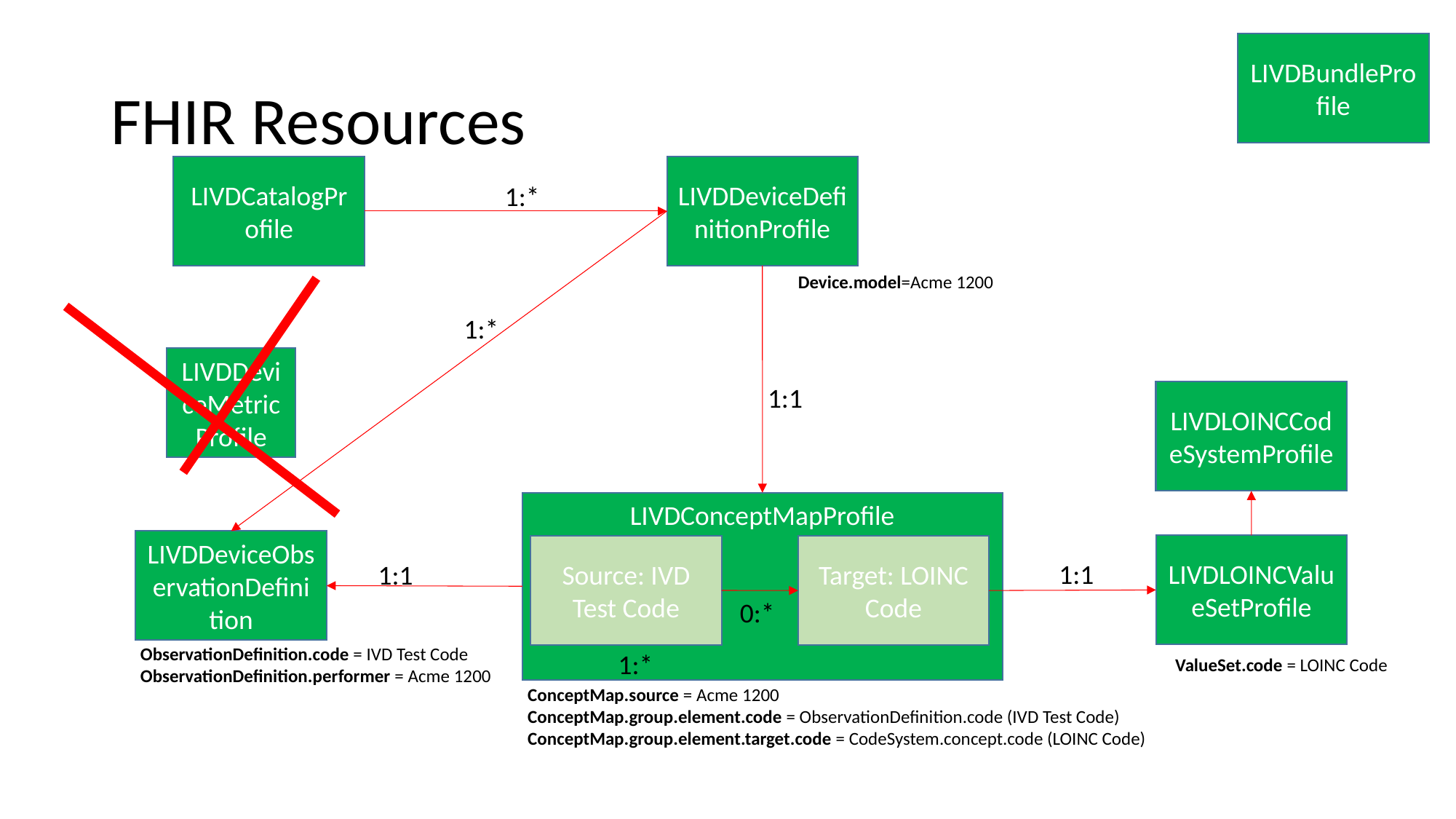

LIVDBundleProfile
# FHIR Resources
LIVDCatalogProfile
LIVDDeviceDefinitionProfile
1:*
Device.model=Acme 1200
1:*
LIVDDeviceMetricProfile
1:1
LIVDLOINCCodeSystemProfile
LIVDConceptMapProfile
LIVDDeviceObservationDefinition
LIVDLOINCValueSetProfile
Source: IVD Test Code
Target: LOINC Code
1:1
1:1
0:*
ObservationDefinition.code = IVD Test Code
ObservationDefinition.performer = Acme 1200
1:*
ValueSet.code = LOINC Code
ConceptMap.source = Acme 1200
ConceptMap.group.element.code = ObservationDefinition.code (IVD Test Code)
ConceptMap.group.element.target.code = CodeSystem.concept.code (LOINC Code)